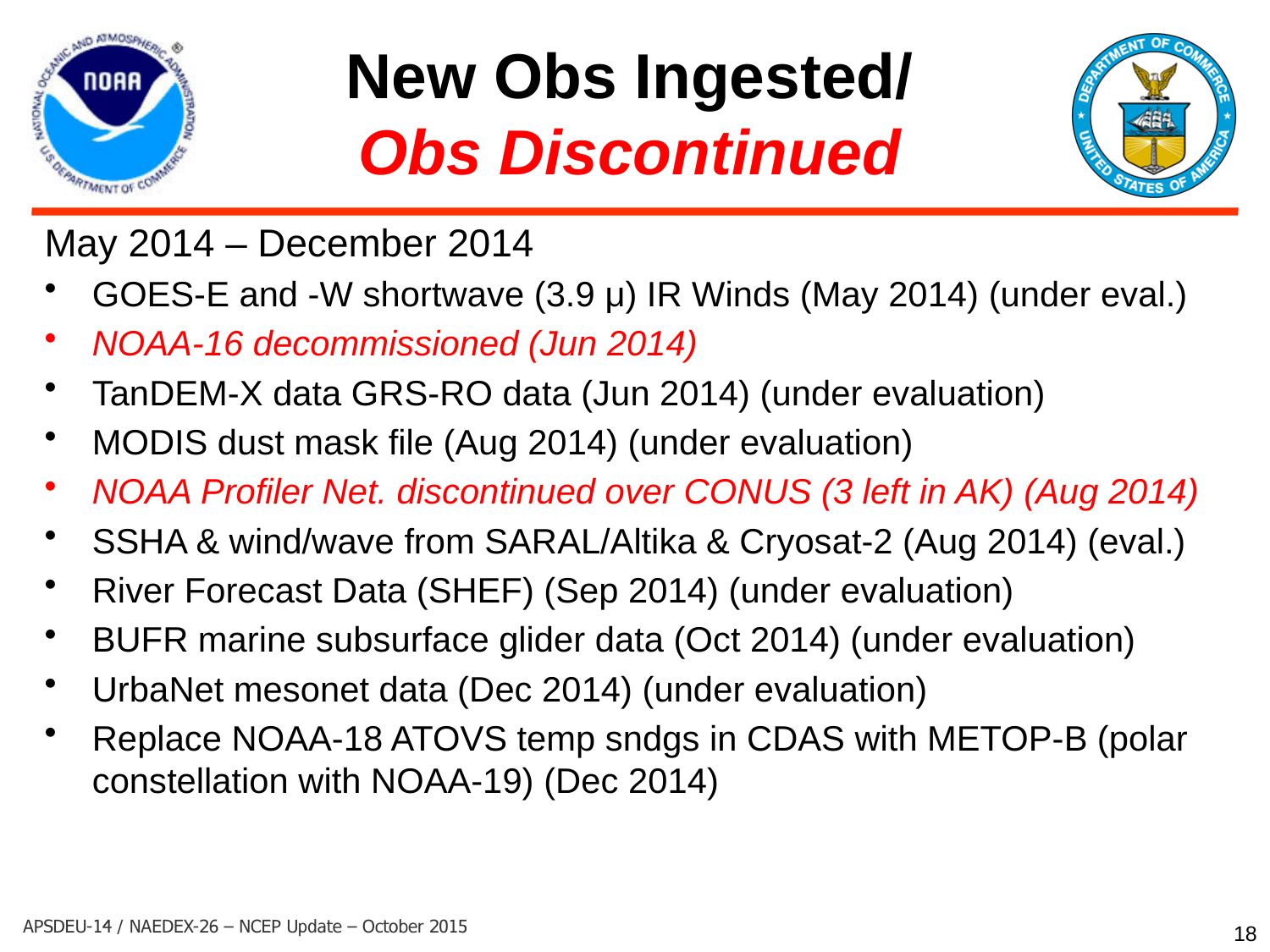

# New Obs Ingested/ Obs Discontinued
May 2014 – December 2014
GOES-E and -W shortwave (3.9 μ) IR Winds (May 2014) (under eval.)
NOAA-16 decommissioned (Jun 2014)
TanDEM-X data GRS-RO data (Jun 2014) (under evaluation)
MODIS dust mask file (Aug 2014) (under evaluation)
NOAA Profiler Net. discontinued over CONUS (3 left in AK) (Aug 2014)
SSHA & wind/wave from SARAL/Altika & Cryosat-2 (Aug 2014) (eval.)
River Forecast Data (SHEF) (Sep 2014) (under evaluation)
BUFR marine subsurface glider data (Oct 2014) (under evaluation)
UrbaNet mesonet data (Dec 2014) (under evaluation)
Replace NOAA-18 ATOVS temp sndgs in CDAS with METOP-B (polar constellation with NOAA-19) (Dec 2014)

18
APSDEU-14 / NAEDEX-26 – NCEP Update – October 2015